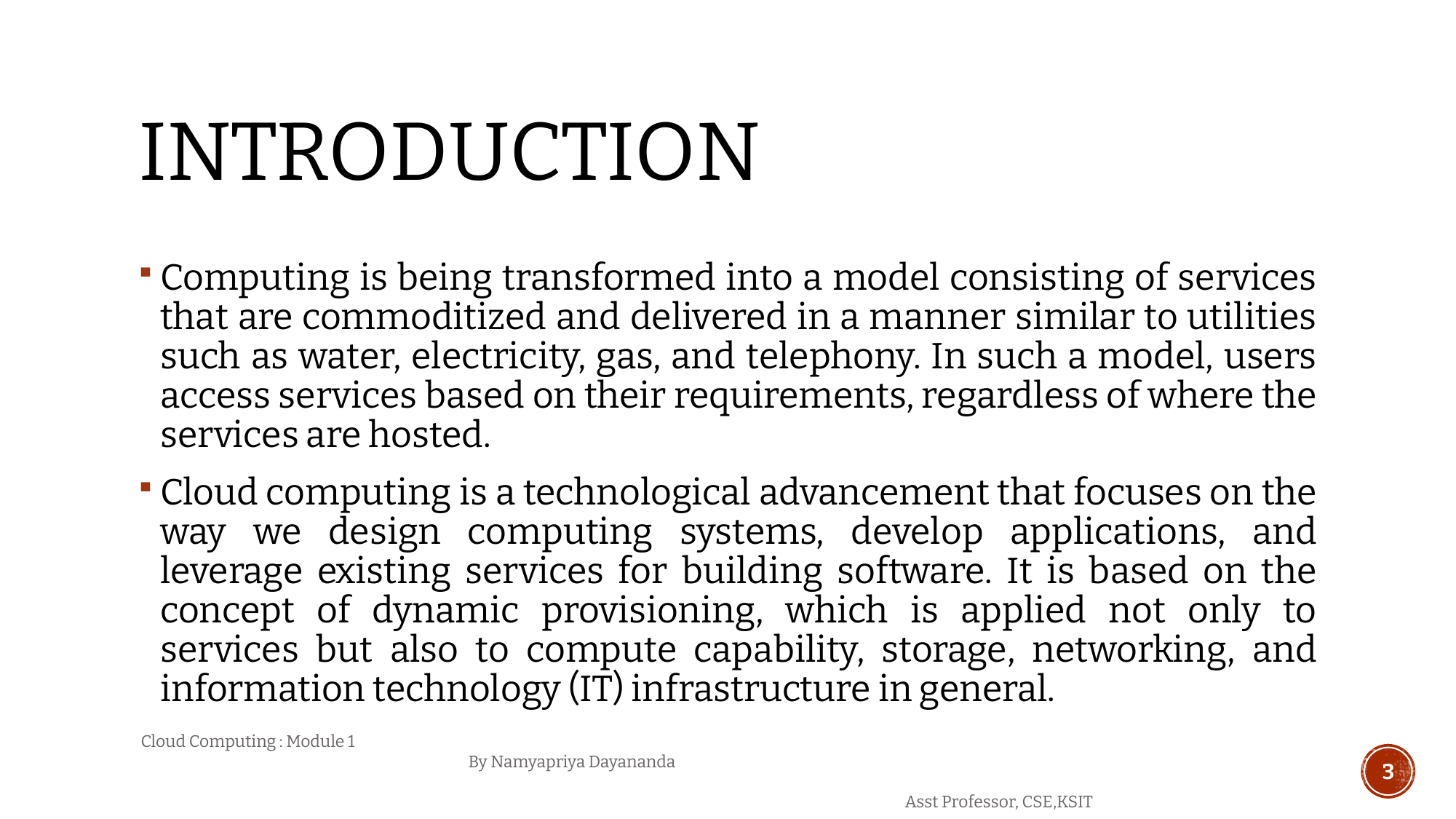

# Introduction
Computing is being transformed into a model consisting of services that are commoditized and delivered in a manner similar to utilities such as water, electricity, gas, and telephony. In such a model, users access services based on their requirements, regardless of where the services are hosted.
Cloud computing is a technological advancement that focuses on the way we design computing systems, develop applications, and leverage existing services for building software. It is based on the concept of dynamic provisioning, which is applied not only to services but also to compute capability, storage, networking, and information technology (IT) infrastructure in general.
Cloud Computing : Module 1                                             										By Namyapriya Dayananda
																	Asst Professor, CSE,KSIT
3